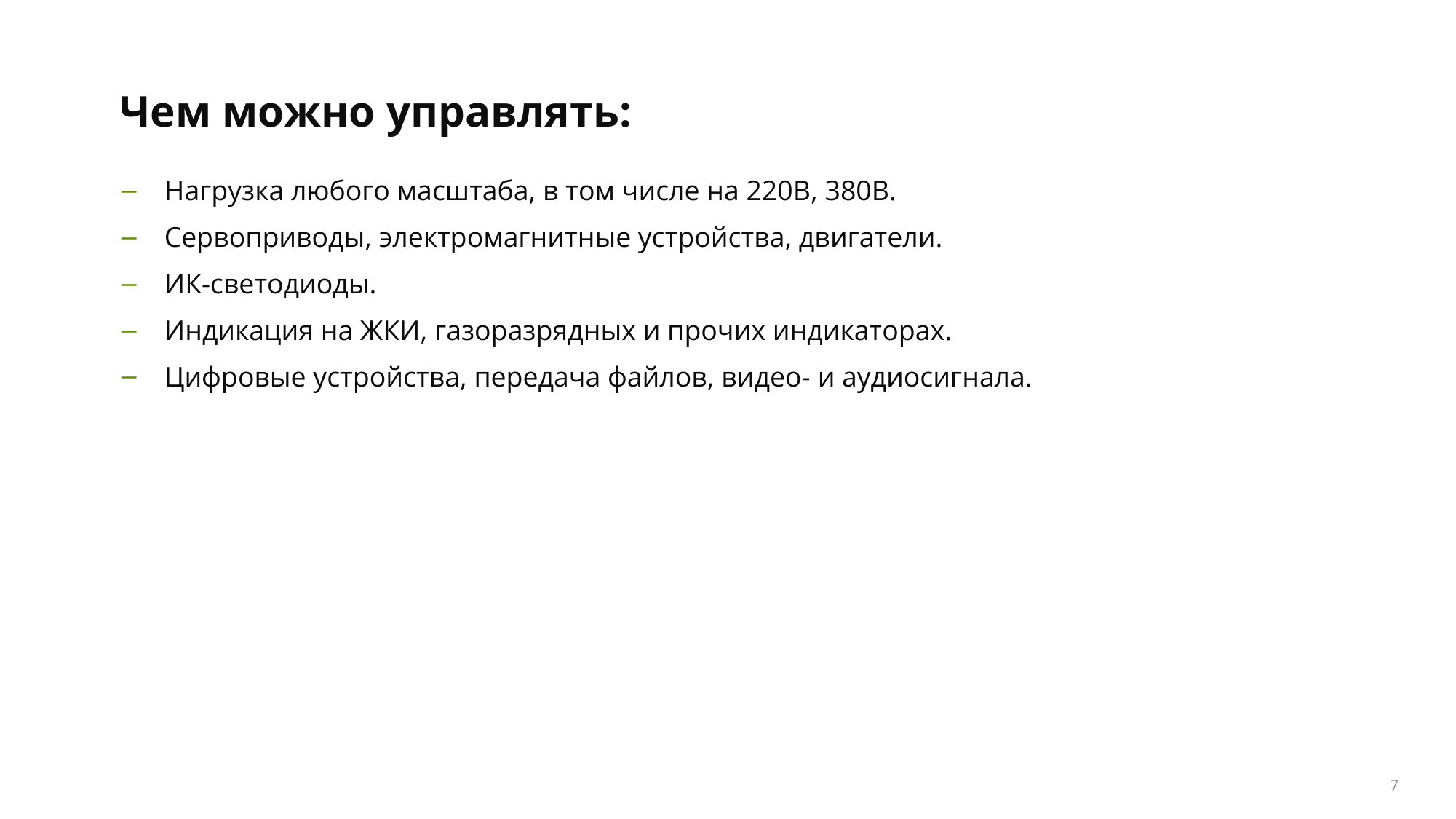

Чем можно управлять:
Нагрузка любого масштаба, в том числе на 220В, 380В.
Сервоприводы, электромагнитные устройства, двигатели.
ИК-светодиоды.
Индикация на ЖКИ, газоразрядных и прочих индикаторах.
Цифровые устройства, передача файлов, видео- и аудиосигнала.
7